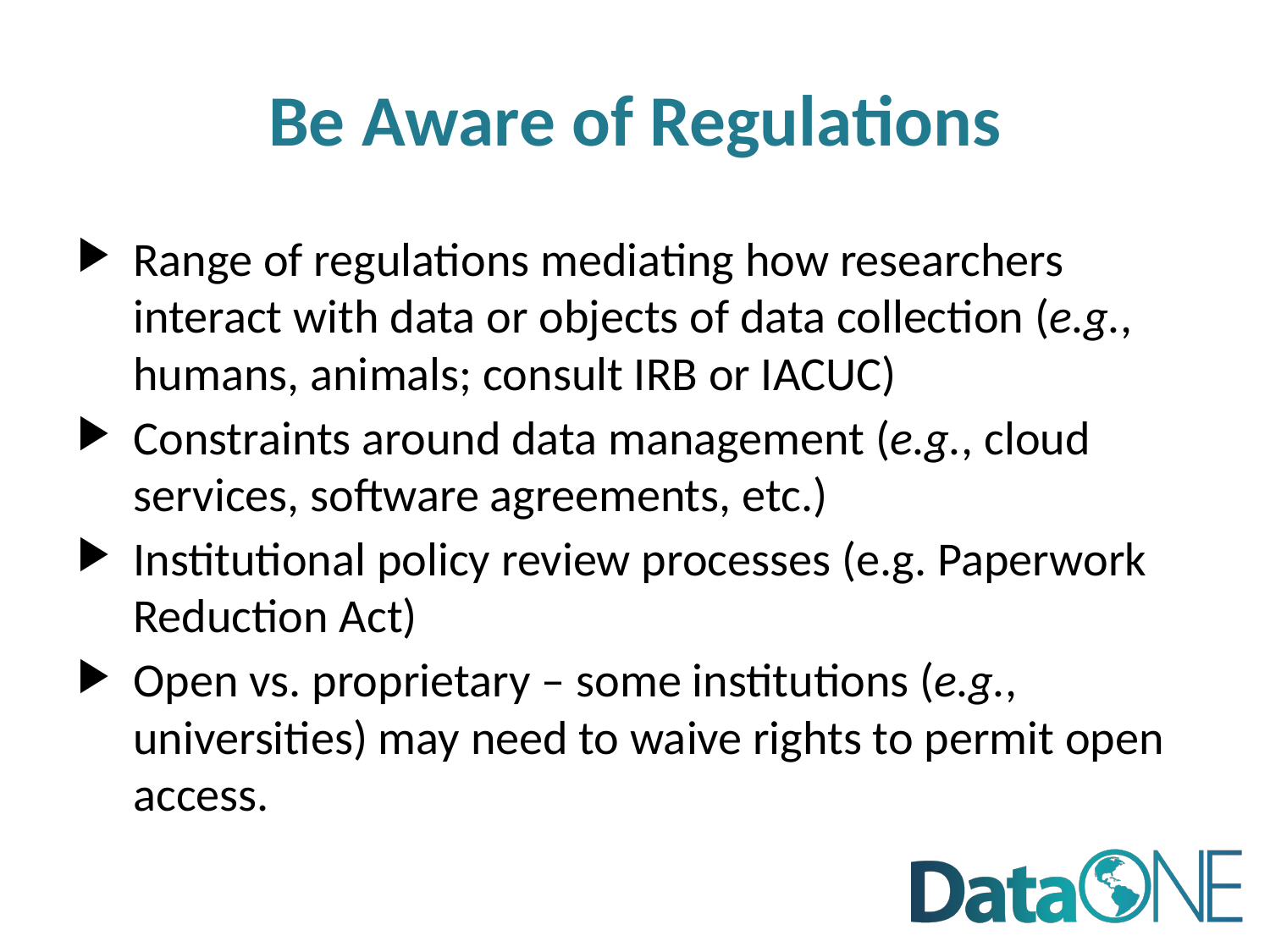

# Be Aware of Regulations
Range of regulations mediating how researchers interact with data or objects of data collection (e.g., humans, animals; consult IRB or IACUC)
Constraints around data management (e.g., cloud services, software agreements, etc.)
Institutional policy review processes (e.g. Paperwork Reduction Act)
Open vs. proprietary – some institutions (e.g., universities) may need to waive rights to permit open access.